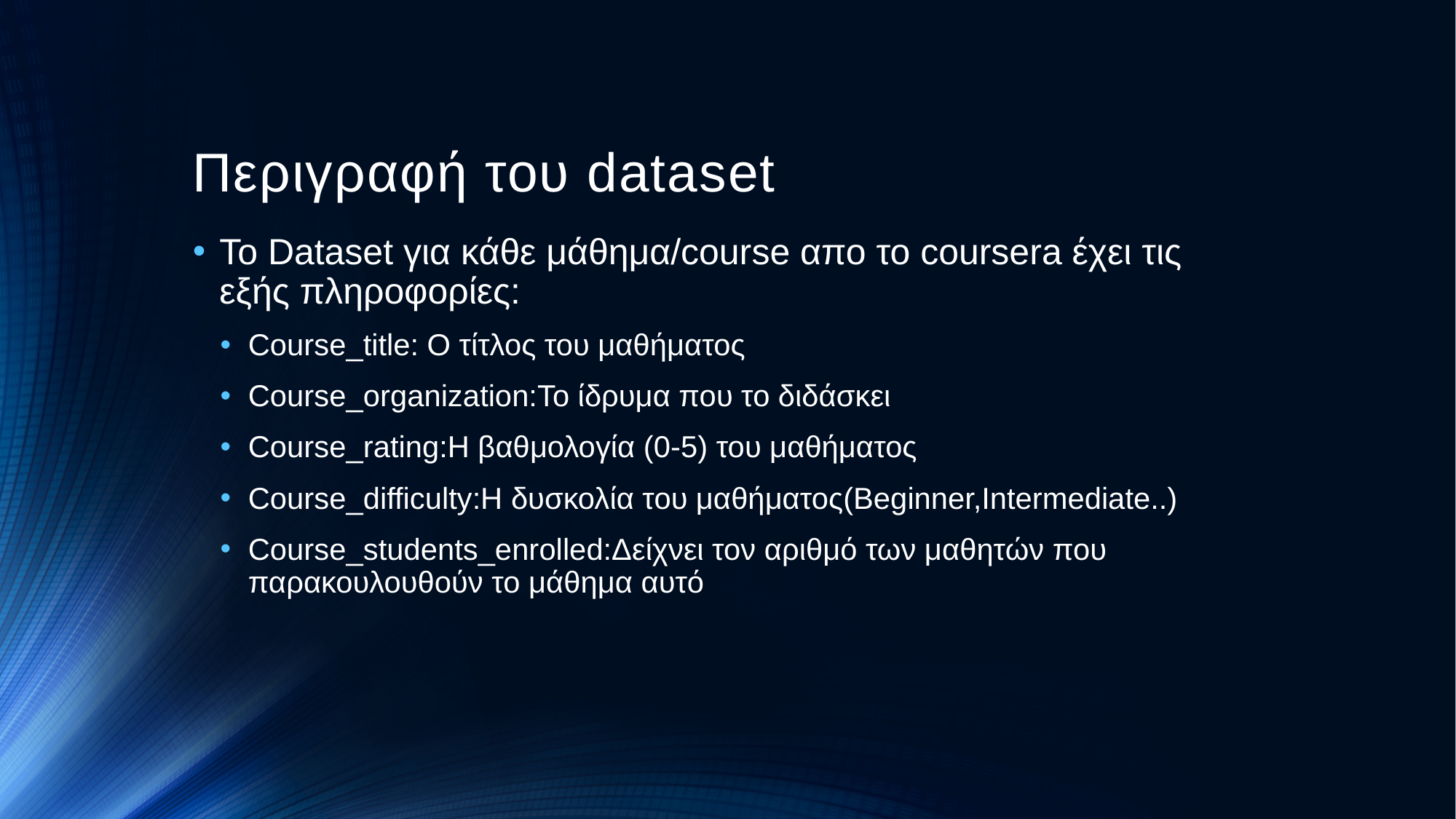

# Περιγραφή του dataset
To Dataset για κάθε μάθημα/course απο το coursera έχει τις εξής πληροφορίες:
Course_title: Ο τίτλος του μαθήματος
Course_organization:Το ίδρυμα που το διδάσκει
Course_rating:Η βαθμολογία (0-5) του μαθήματος
Course_difficulty:Η δυσκολία του μαθήματος(Beginner,Intermediate..)
Course_students_enrolled:Δείχνει τον αριθμό των μαθητών που παρακουλουθούν το μάθημα αυτό